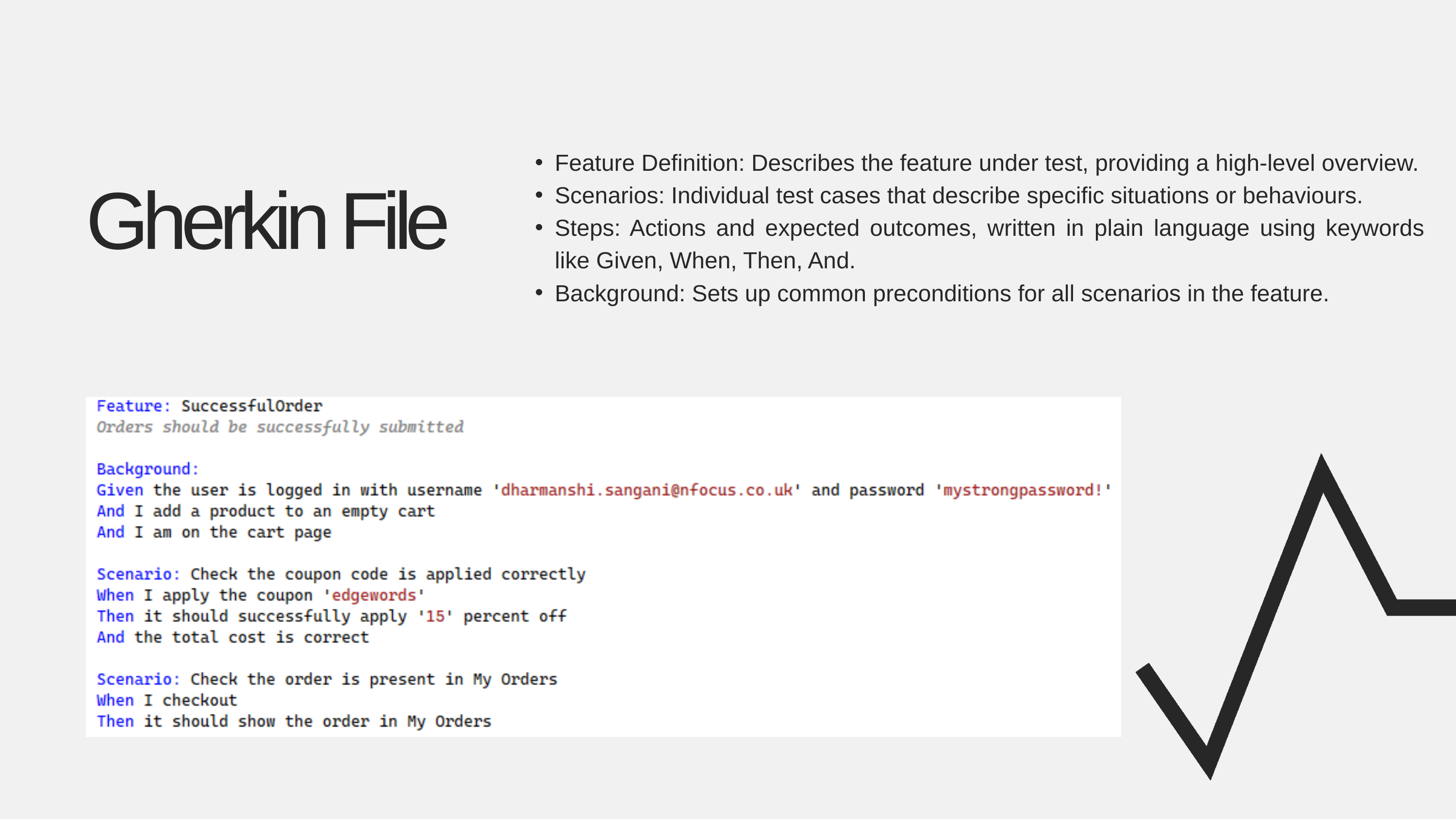

Feature Definition: Describes the feature under test, providing a high-level overview.
Scenarios: Individual test cases that describe specific situations or behaviours.
Steps: Actions and expected outcomes, written in plain language using keywords like Given, When, Then, And.
Background: Sets up common preconditions for all scenarios in the feature.
Gherkin File